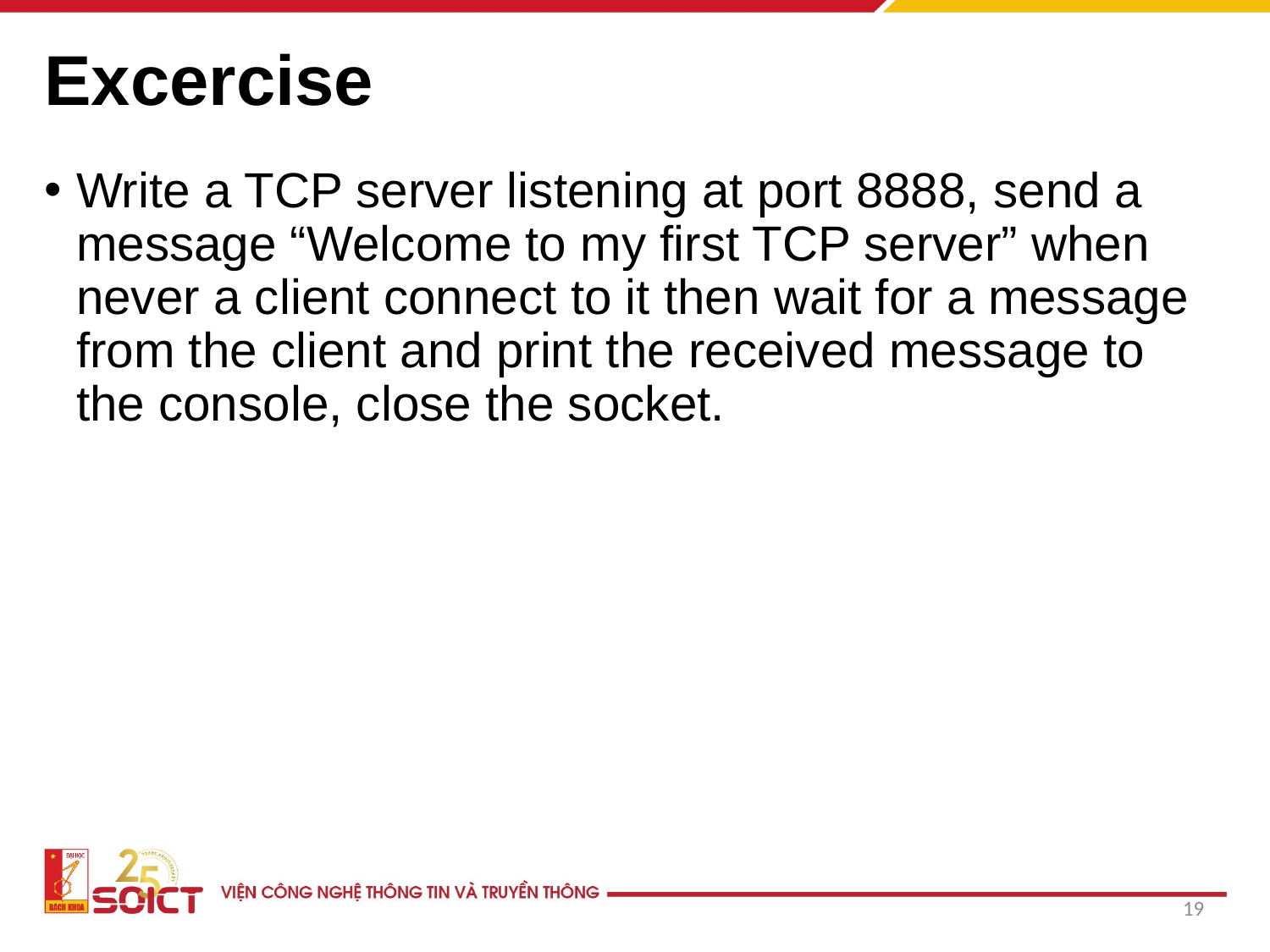

# Excercise
Write a TCP server listening at port 8888, send a message “Welcome to my first TCP server” when never a client connect to it then wait for a message from the client and print the received message to the console, close the socket.
19